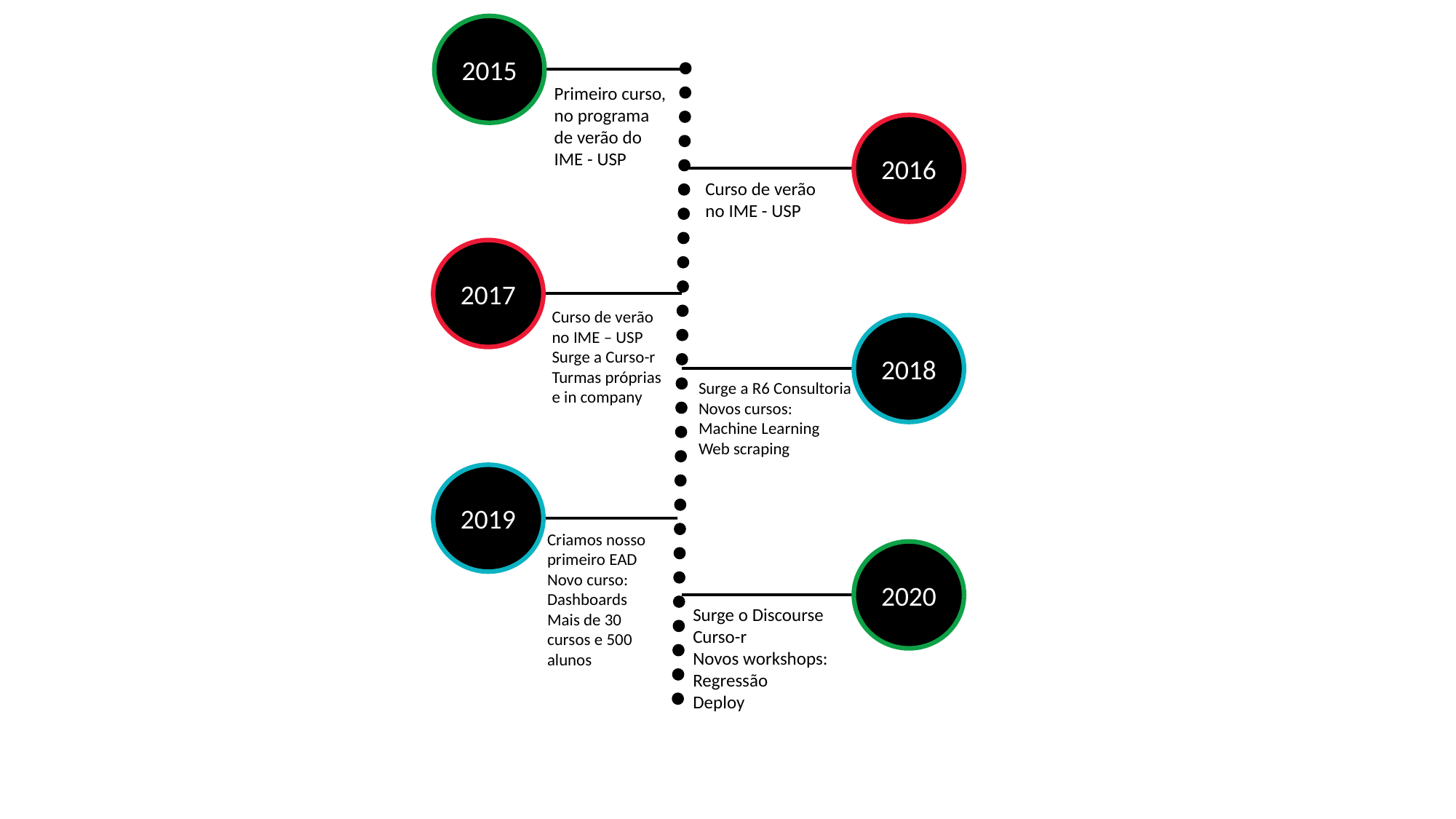

2015
Primeiro curso, no programa de verão do IME - USP
2016
Curso de verão no IME - USP
2017
Curso de verão no IME – USP
Surge a Curso-r
Turmas próprias e in company
2018
Surge a R6 Consultoria
Novos cursos:
Machine Learning
Web scraping
2019
Criamos nosso primeiro EAD
Novo curso:
Dashboards
Mais de 30 cursos e 500 alunos
2020
Surge o Discourse Curso-r
Novos workshops: Regressão
Deploy